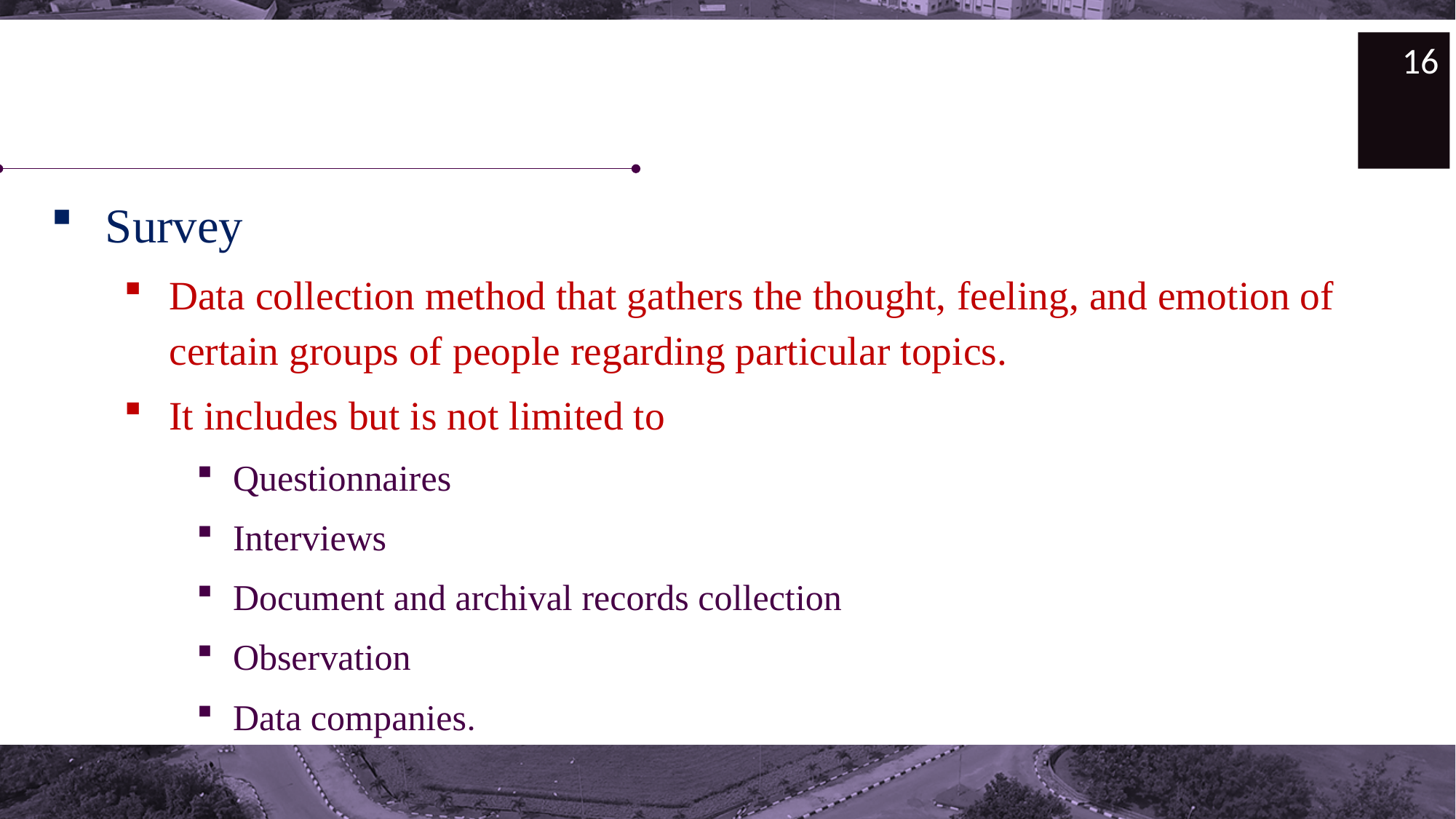

16
#
Survey
Data collection method that gathers the thought, feeling, and emotion of certain groups of people regarding particular topics.
It includes but is not limited to
Questionnaires
Interviews
Document and archival records collection
Observation
Data companies.